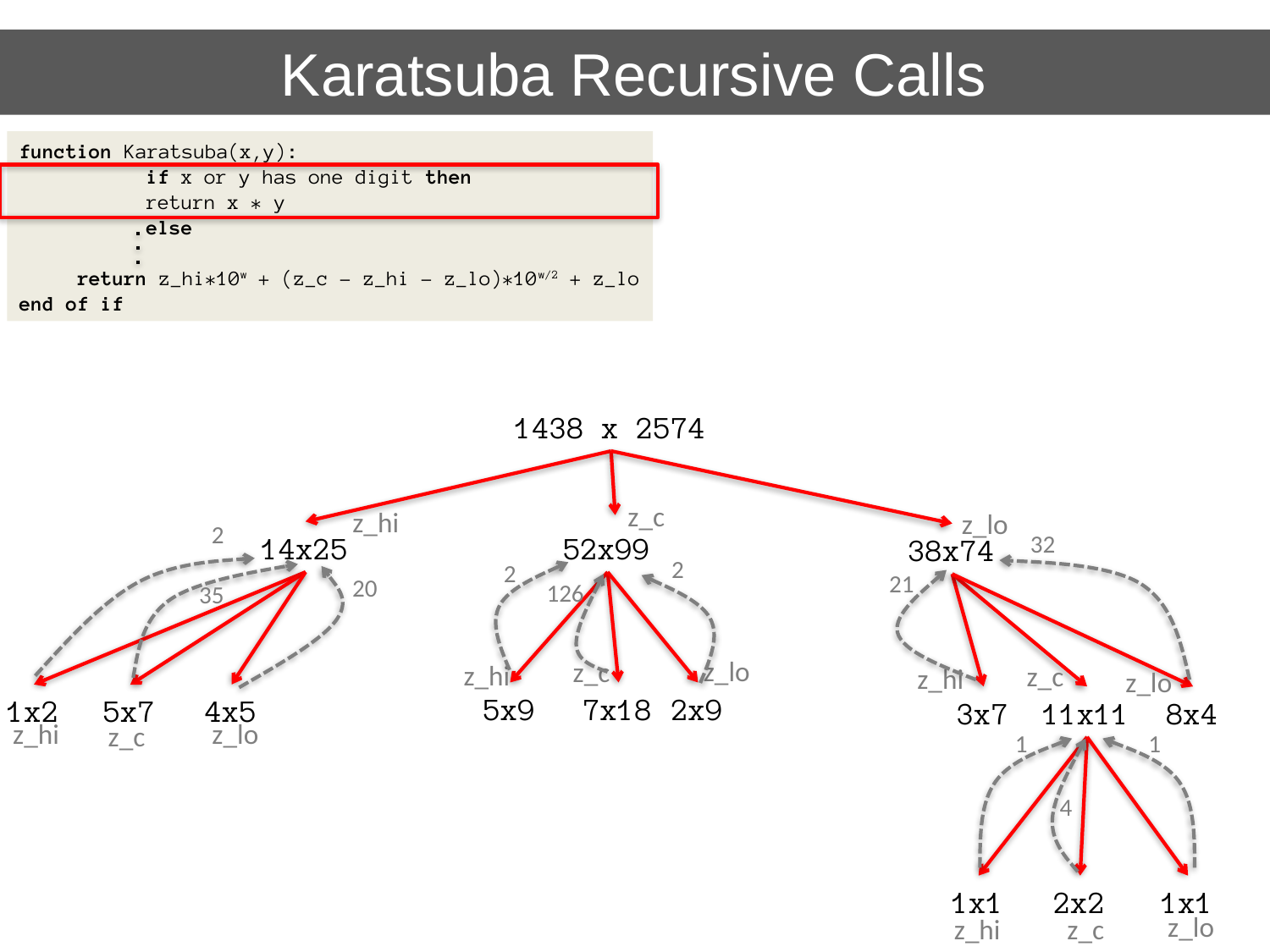

# Karatsuba Recursive Calls
function Karatsuba(x,y):
	if x or y has one digit then
    	return x * y
	else

     return z_hi*10w + (z_c - z_hi - z_lo)*10w/2 + z_lo
end of if

1438 x 2574
z_c
z_hi
z_lo
2
14x25
52x99
32
38x74
2
2

21

20

126
z_lo
z_c
z_hi
z_c
z_hi
z_lo
5x9
7x18
2x9
1x2
4x5
5x7
3x7
11x11
8x4
z_hi
z_lo
z_c
35

1
1
1x1
2x2
1x1
z_lo
z_c
z_hi

4